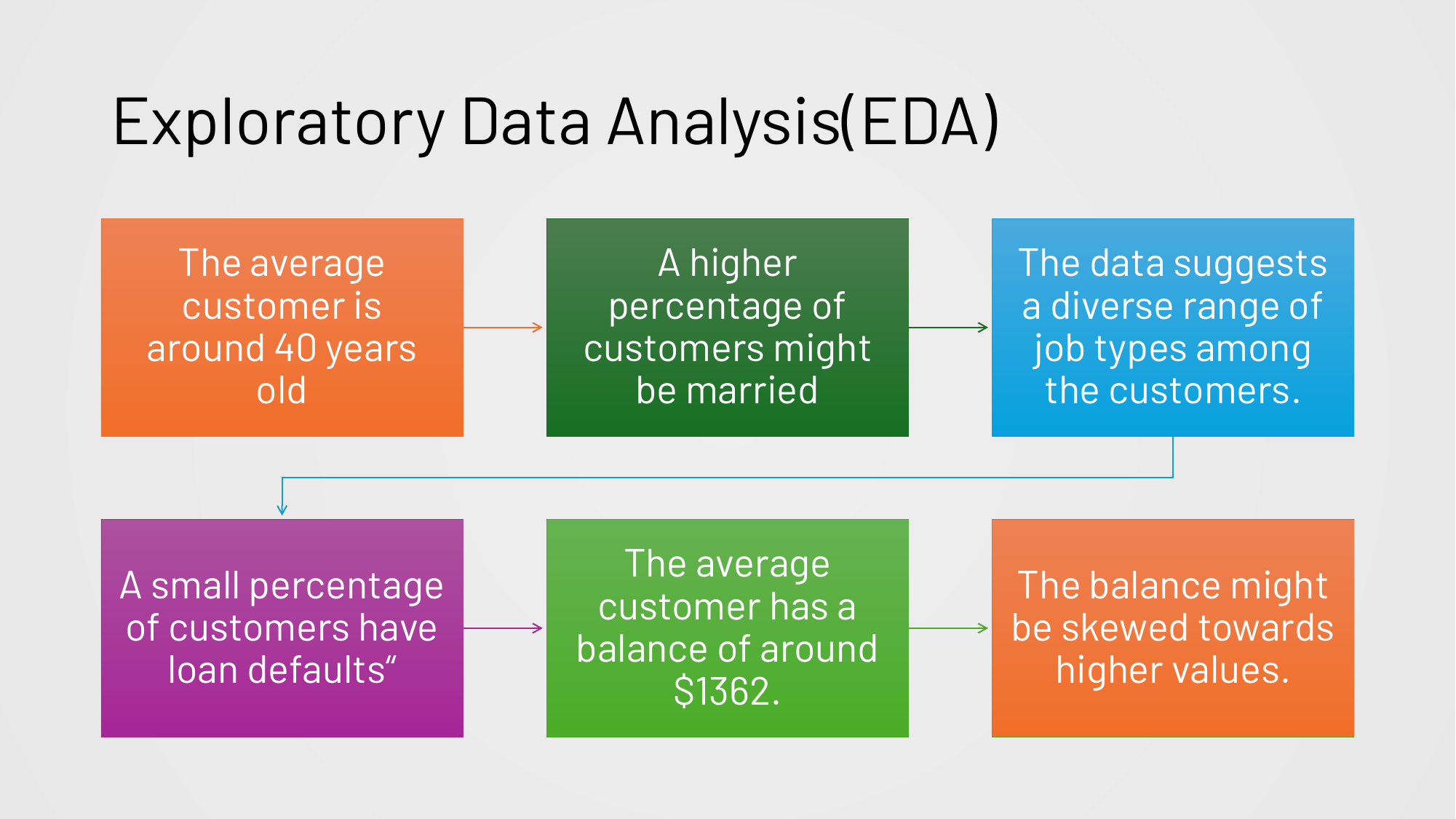

# Exploratory Data Analysis(EDA)

The average customer is around 40 years old

A higher percentage of customers might be married

The data suggests a diverse range of job types among the customers.

A small percentage of customers have loan defaults“

The average customer has a balance of around $1362.
The balance might be skewed towards higher values.